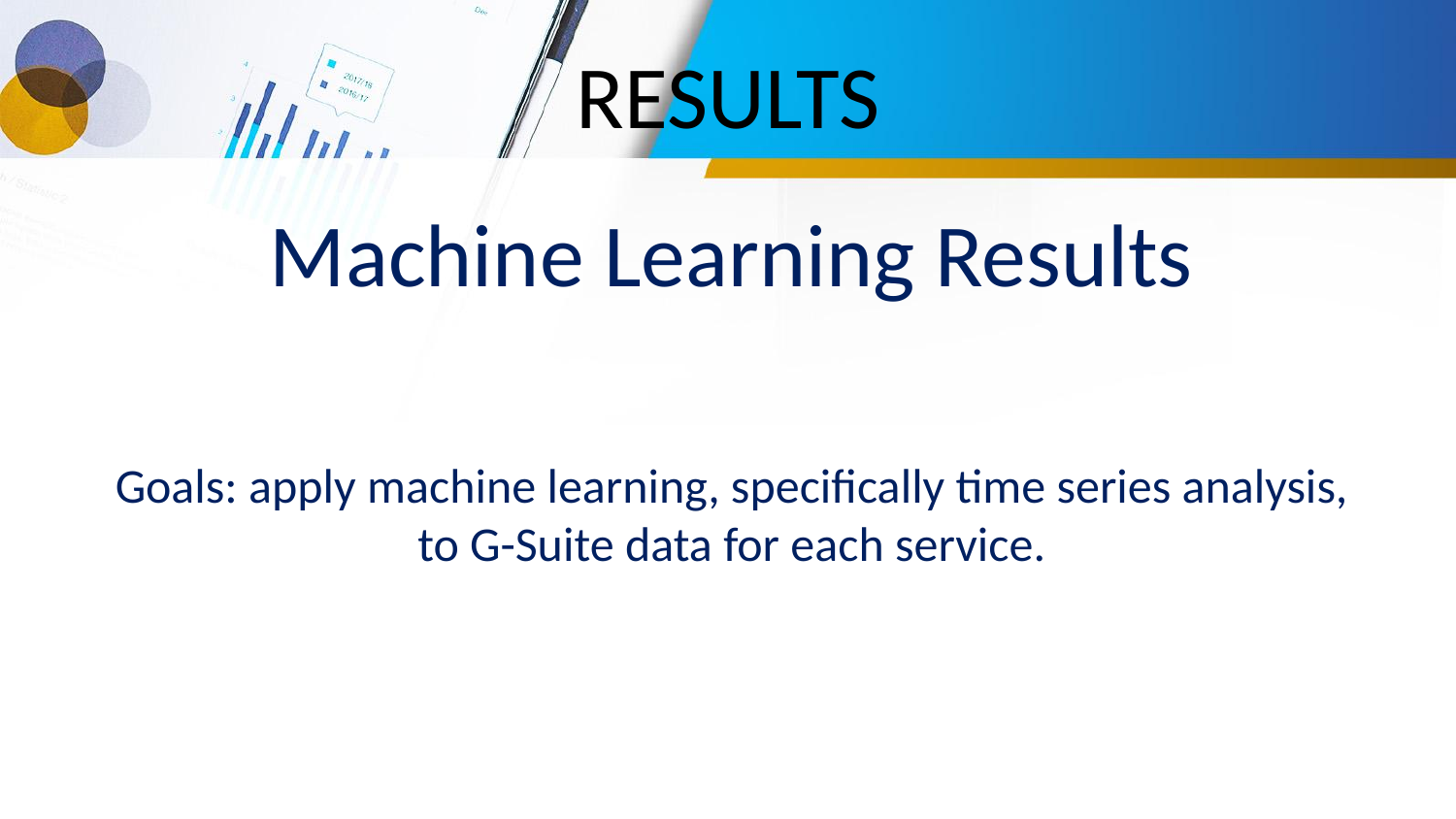

# RESULTS
Machine Learning Results

Goals: apply machine learning, specifically time series analysis, to G-Suite data for each service.